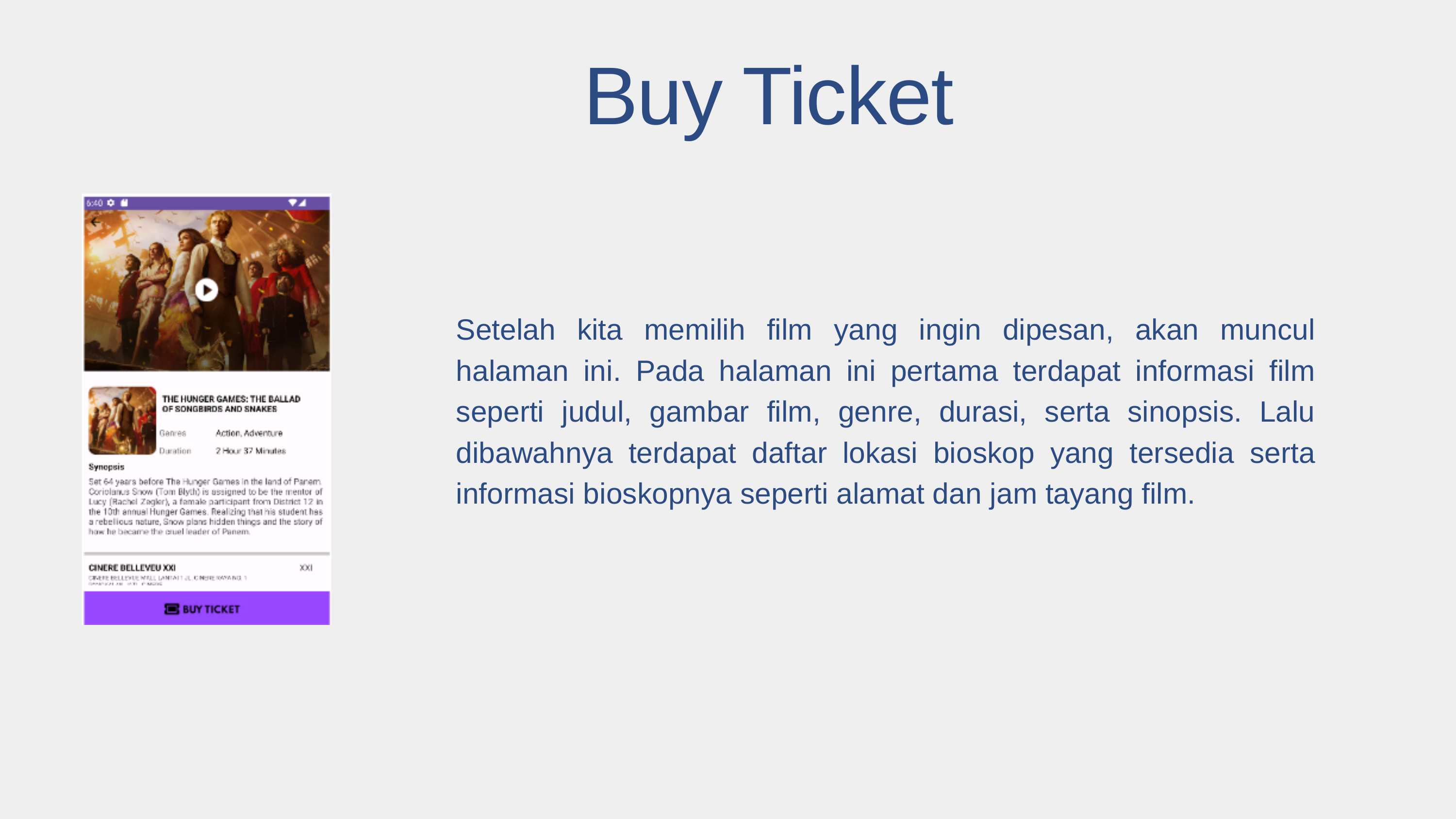

Buy Ticket

Setelah kita memilih film yang ingin dipesan, akan muncul halaman ini. Pada halaman ini pertama terdapat informasi film seperti judul, gambar film, genre, durasi, serta sinopsis. Lalu dibawahnya terdapat daftar lokasi bioskop yang tersedia serta informasi bioskopnya seperti alamat dan jam tayang film.